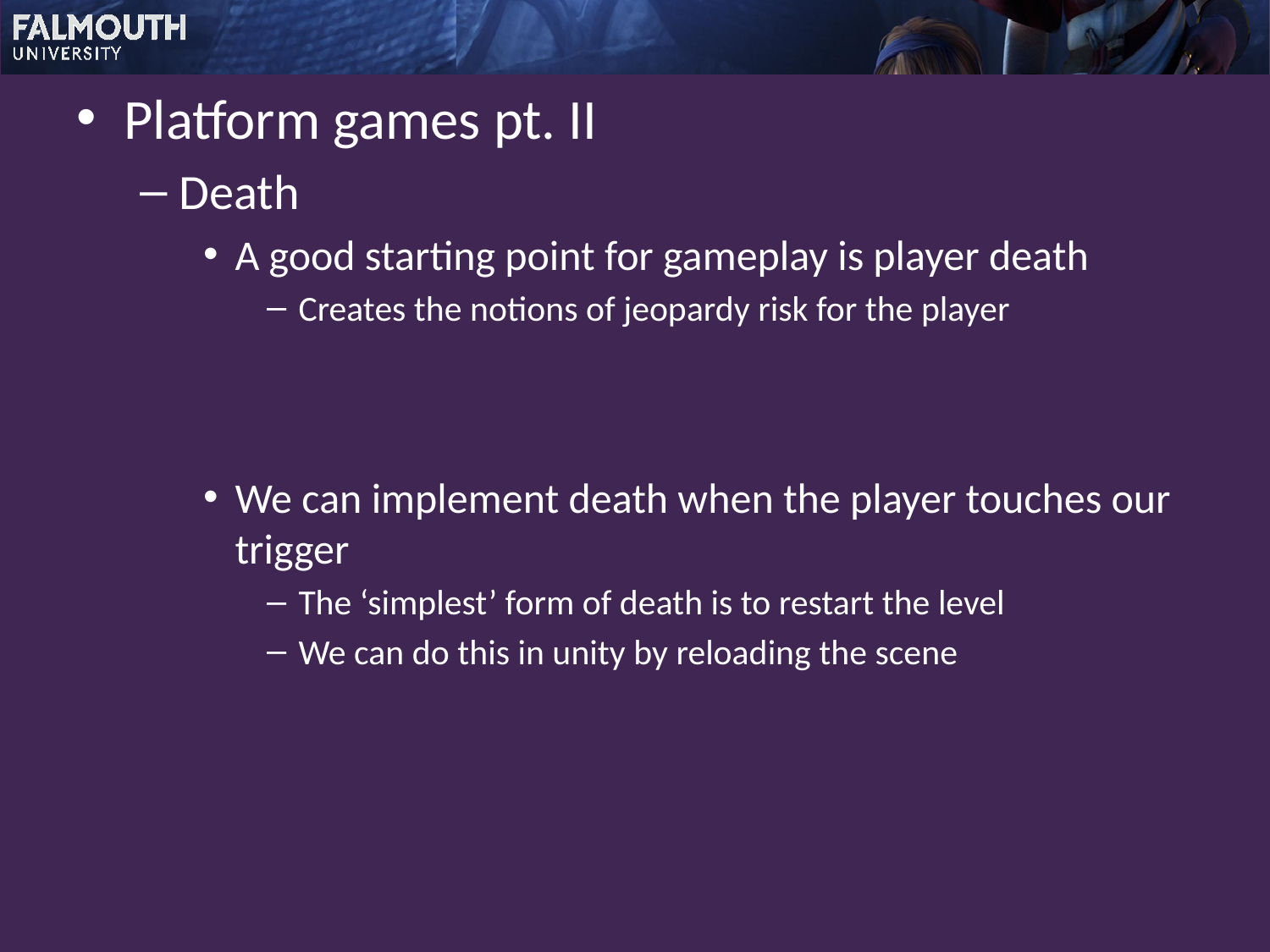

Platform games pt. II
Death
A good starting point for gameplay is player death
Creates the notions of jeopardy risk for the player

We can implement death when the player touches our trigger
The ‘simplest’ form of death is to restart the level
We can do this in unity by reloading the scene